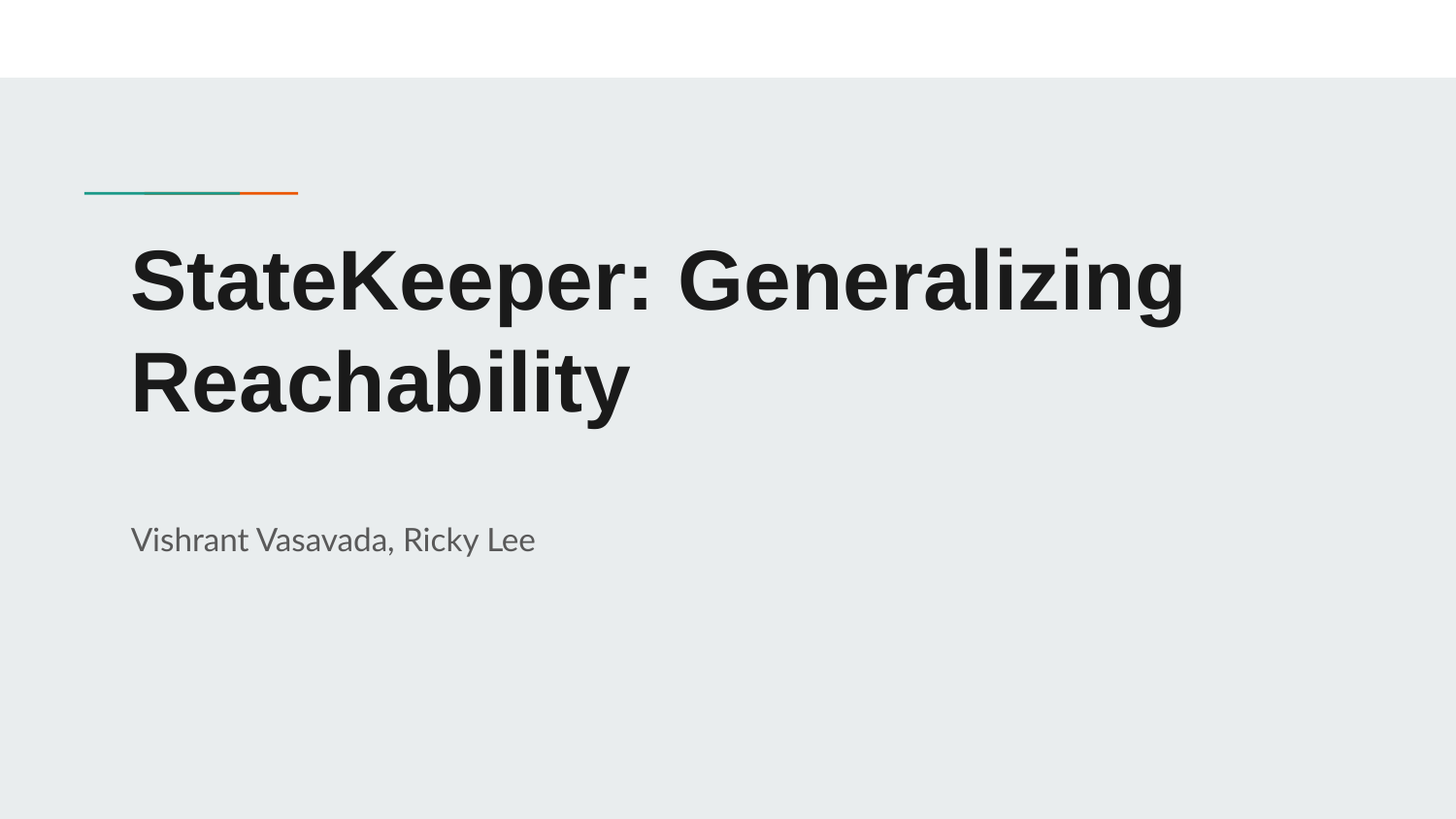

# StateKeeper: Generalizing Reachability
Vishrant Vasavada, Ricky Lee